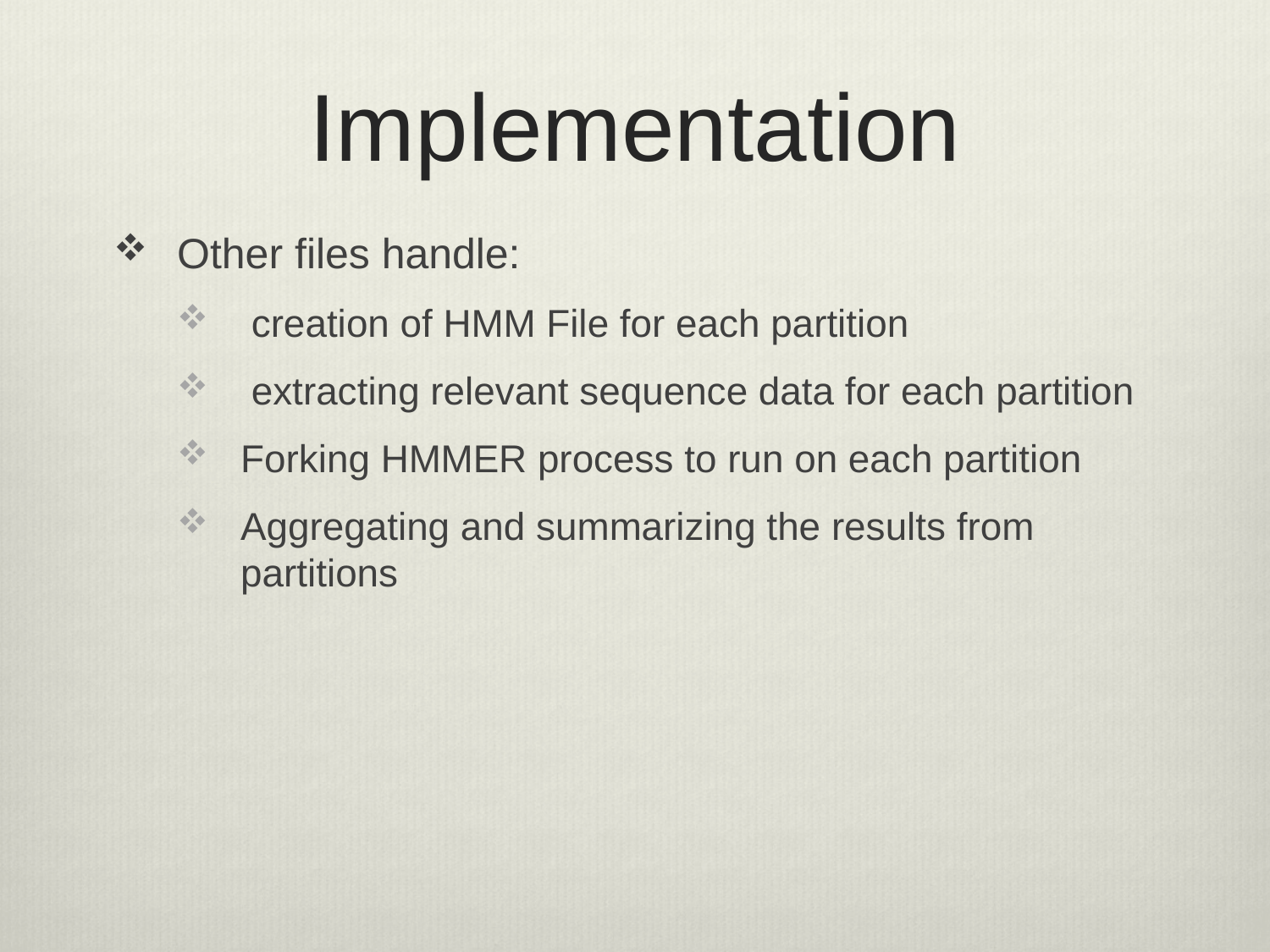

# Implementation
Other files handle:
 creation of HMM File for each partition
 extracting relevant sequence data for each partition
Forking HMMER process to run on each partition
Aggregating and summarizing the results from partitions